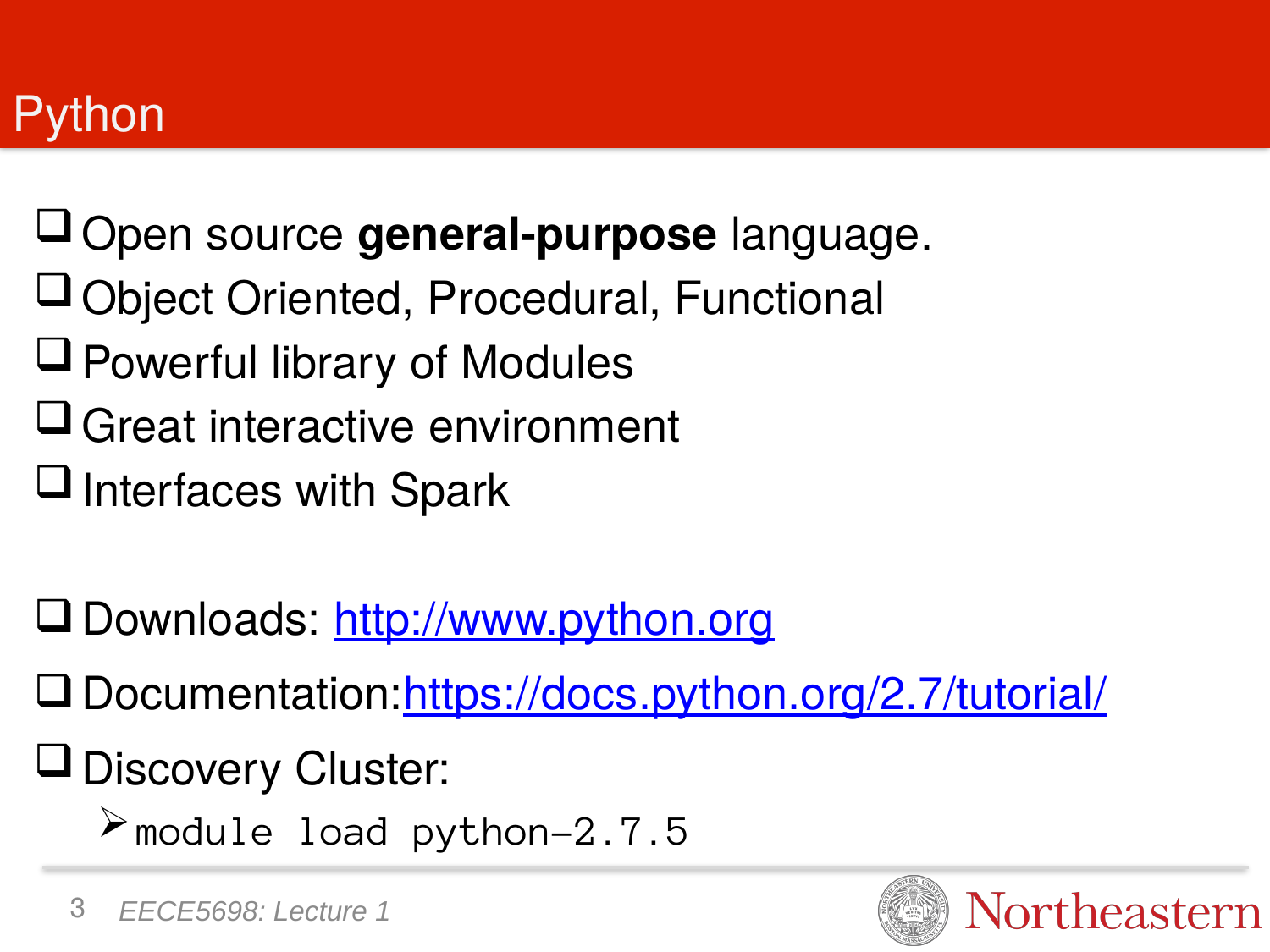

# Python
Open source general-purpose language.
Object Oriented, Procedural, Functional
Powerful library of Modules
Great interactive environment
Interfaces with Spark

Downloads: http://www.python.org
Documentation:https://docs.python.org/2.7/tutorial/
Discovery Cluster:
module load python-2.7.5

3
EECE5698: Lecture 1